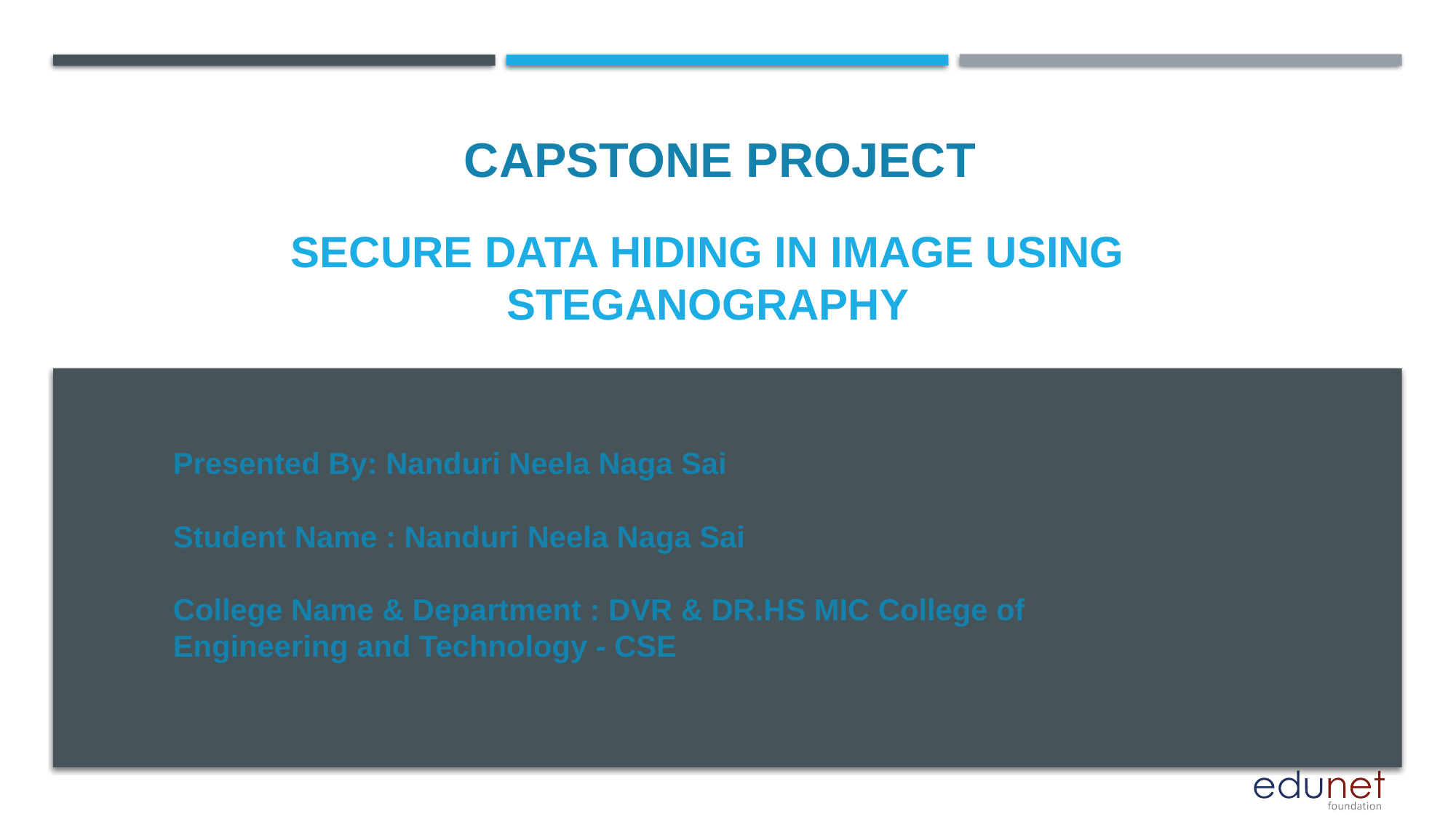

CAPSTONE PROJECT
# Secure Data Hiding in Image Using Steganography
Presented By: Nanduri Neela Naga Sai

Student Name : Nanduri Neela Naga Sai

College Name & Department : DVR & DR.HS MIC College of Engineering and Technology - CSE